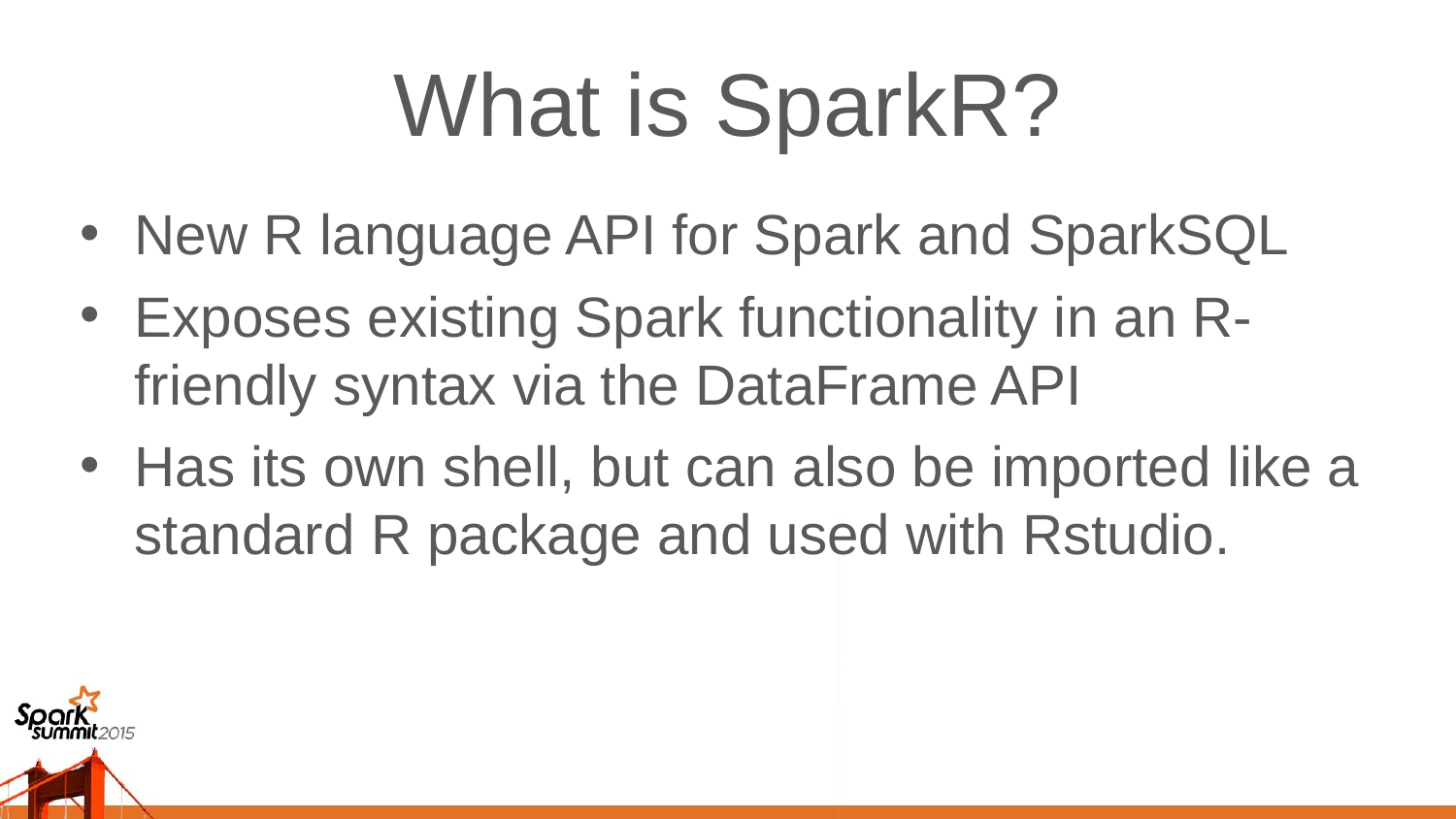

# What is SparkR?
New R language API for Spark and SparkSQL
Exposes existing Spark functionality in an R-friendly syntax via the DataFrame API
Has its own shell, but can also be imported like a standard R package and used with Rstudio.
3